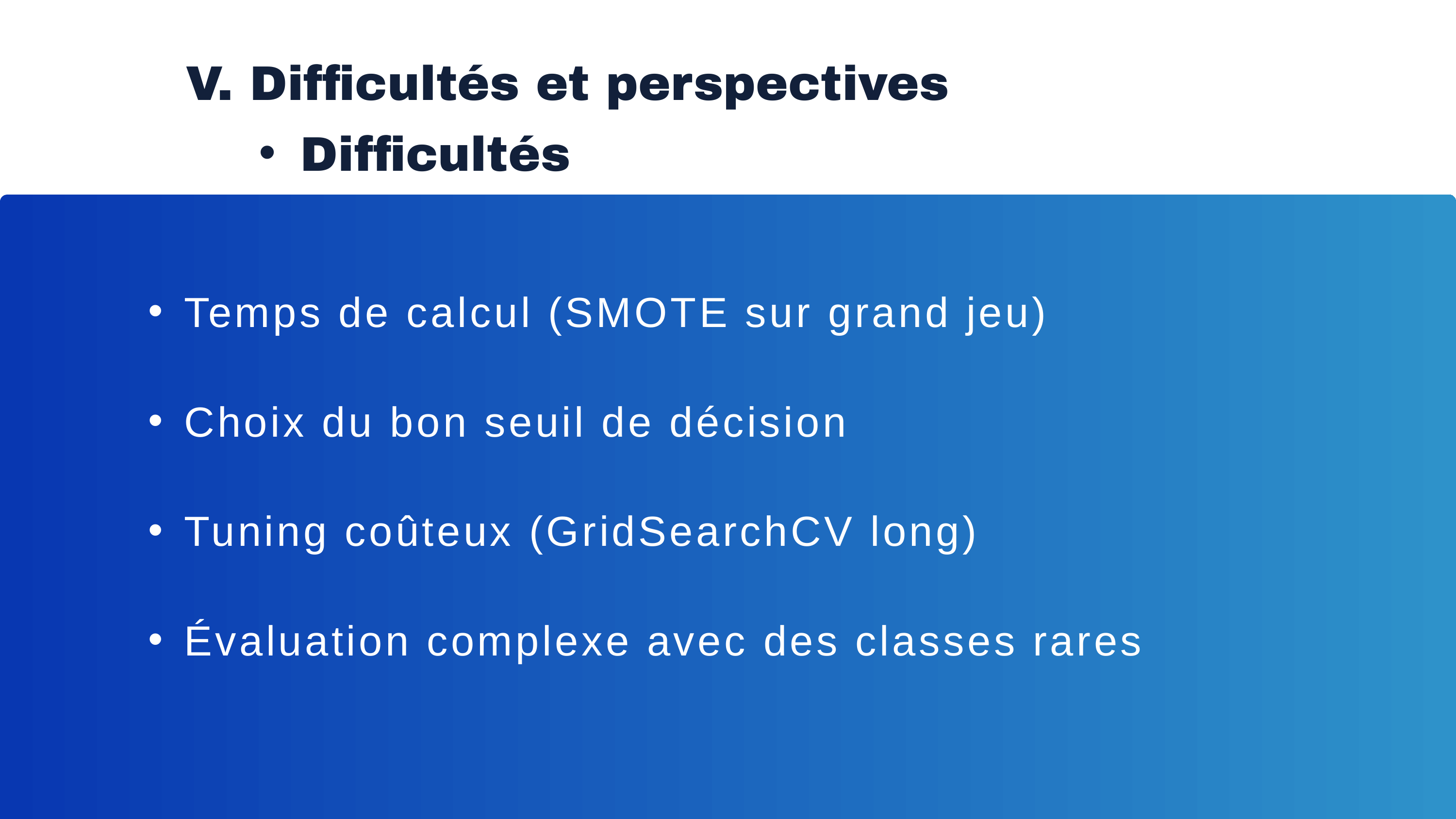

V. Difficultés et perspectives
Difficultés

Temps de calcul (SMOTE sur grand jeu)

Choix du bon seuil de décision

Tuning coûteux (GridSearchCV long)

Évaluation complexe avec des classes rares